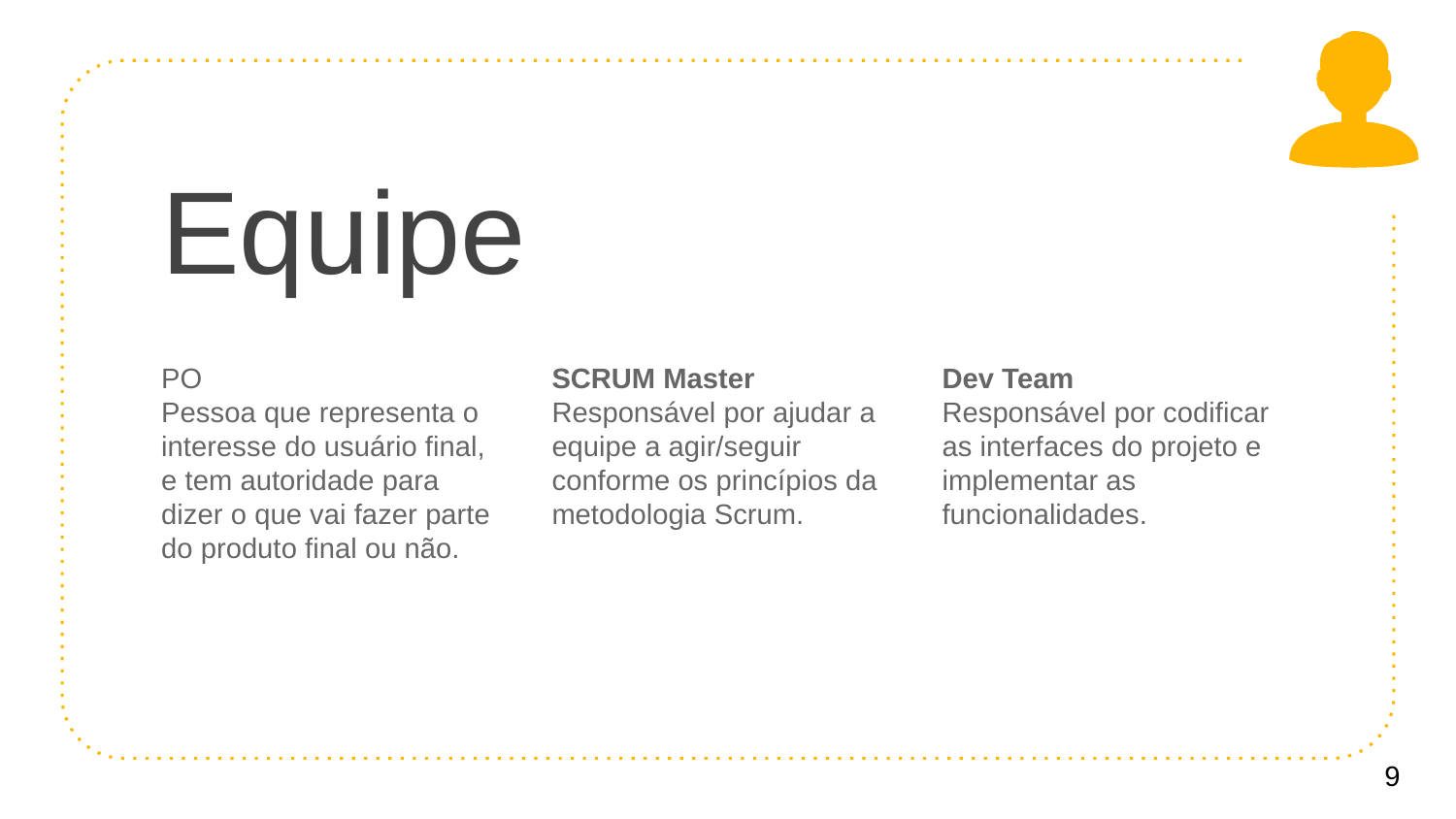

# Equipe
PO
Pessoa que representa o interesse do usuário final, e tem autoridade para dizer o que vai fazer parte do produto final ou não.
SCRUM Master
Responsável por ajudar a equipe a agir/seguir conforme os princípios da metodologia Scrum.
Dev Team
Responsável por codificar as interfaces do projeto e implementar as funcionalidades.
9